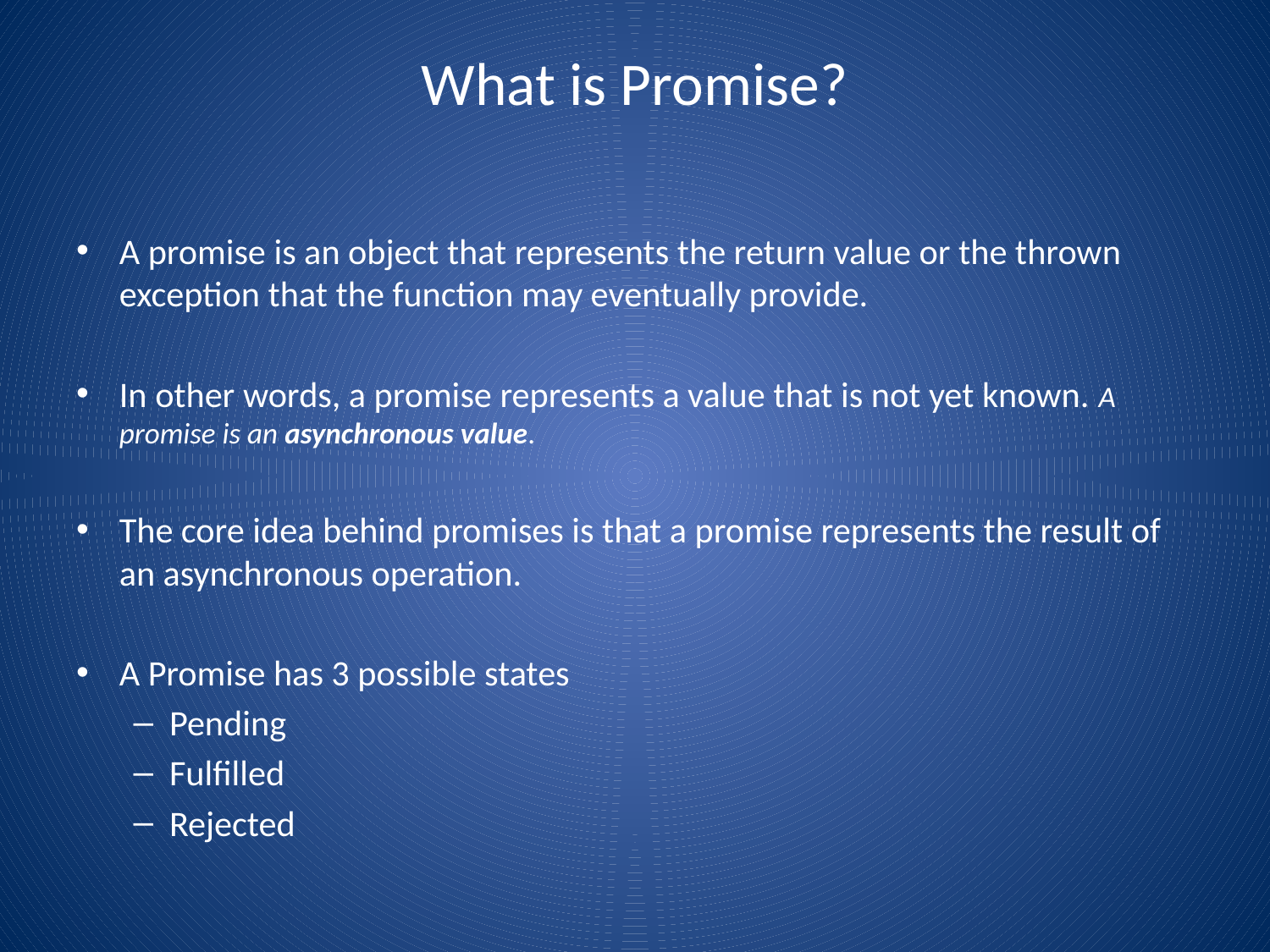

# What is Promise?
A promise is an object that represents the return value or the thrown exception that the function may eventually provide.

In other words, a promise represents a value that is not yet known. A promise is an asynchronous value.

The core idea behind promises is that a promise represents the result of an asynchronous operation.

A Promise has 3 possible states
Pending
Fulfilled
Rejected